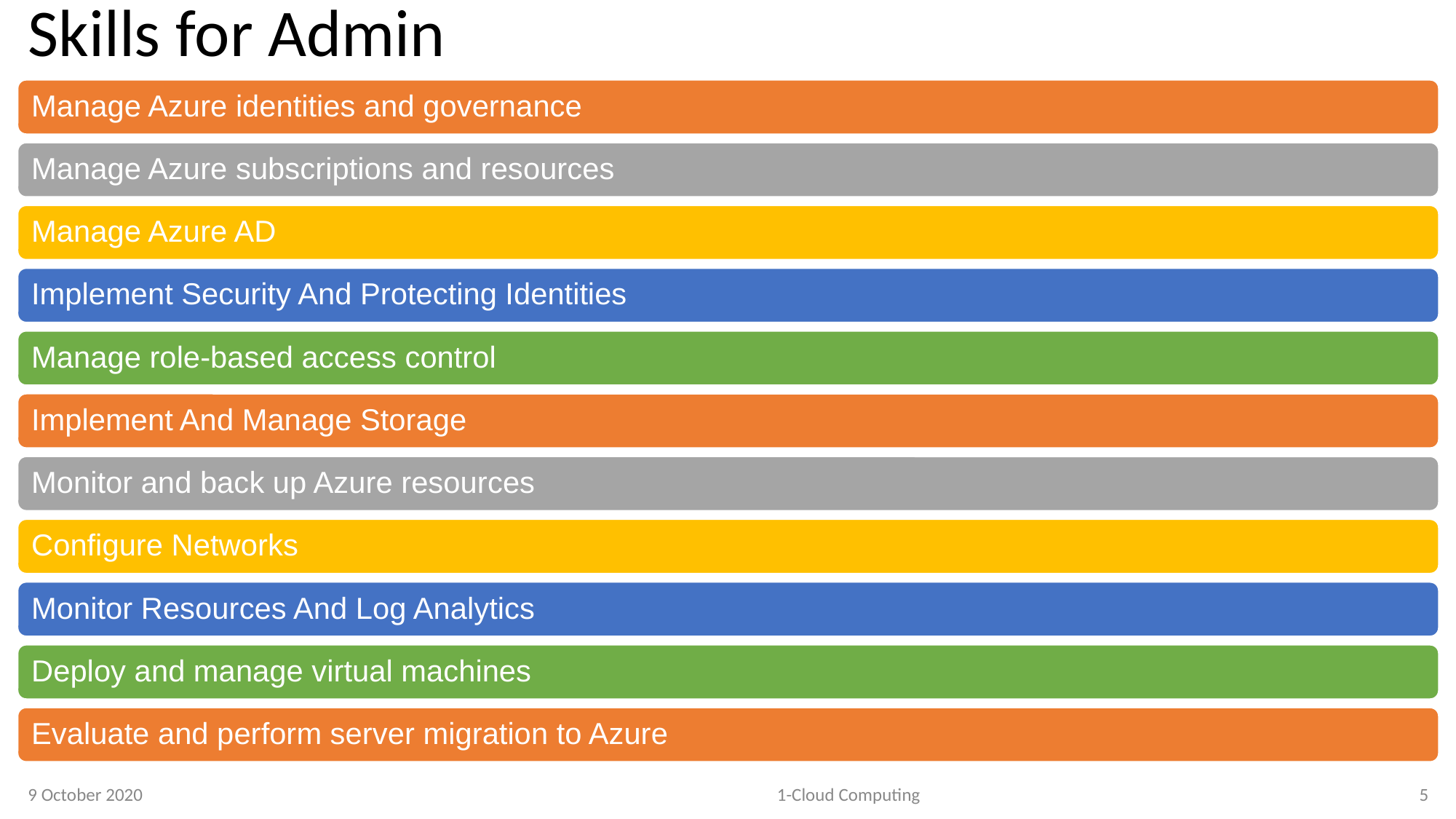

# Skills for Admin
Manage Azure identities and governance
Manage Azure subscriptions and resources
Manage Azure AD
Implement Security And Protecting Identities
Manage role-based access control
Implement And Manage Storage
Monitor and back up Azure resources
Configure Networks
Monitor Resources And Log Analytics
Deploy and manage virtual machines
Evaluate and perform server migration to Azure
9 October 2020
1-Cloud Computing
5